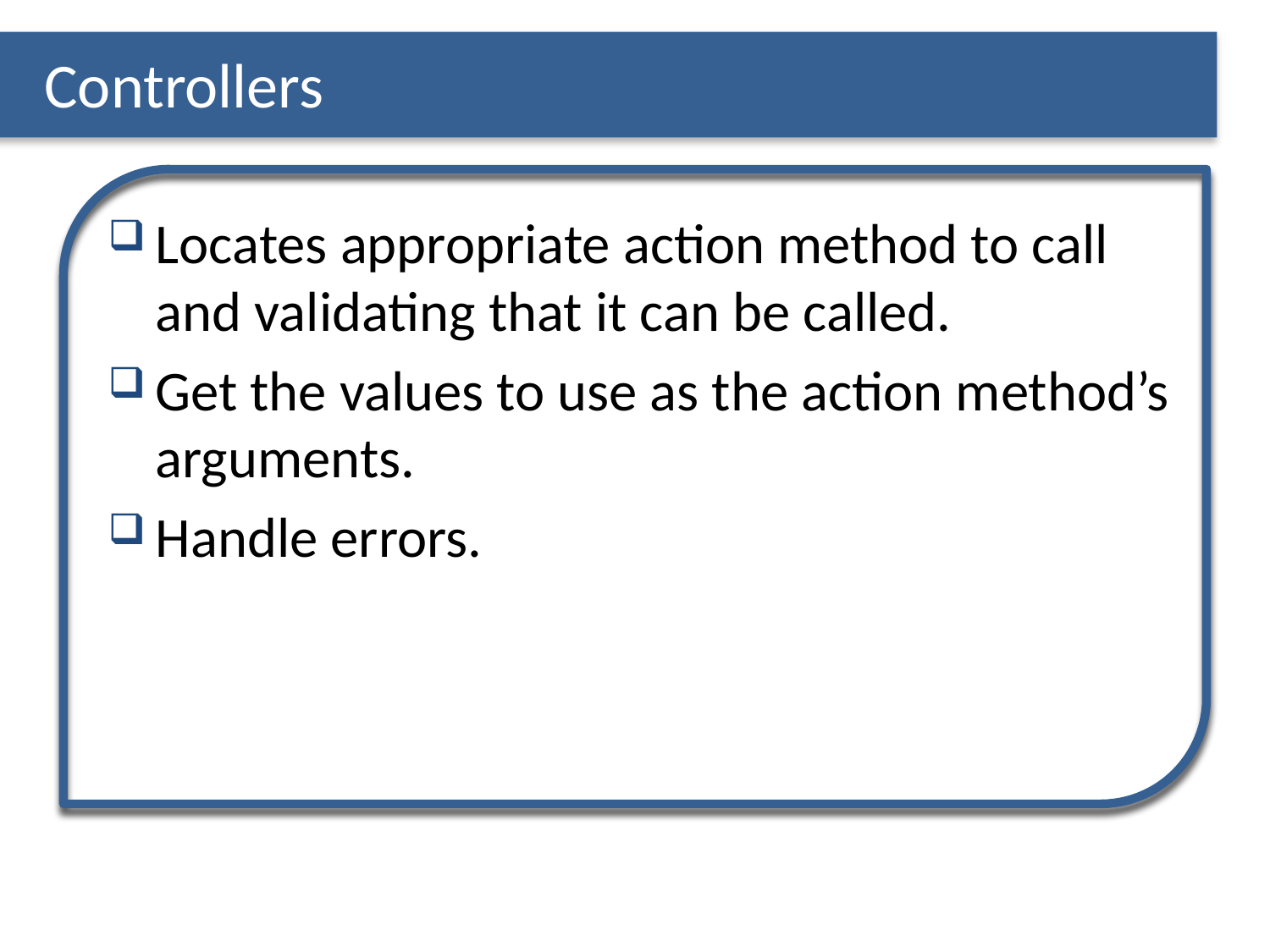

# Controllers
Locates appropriate action method to call and validating that it can be called.
Get the values to use as the action method’s arguments.
Handle errors.